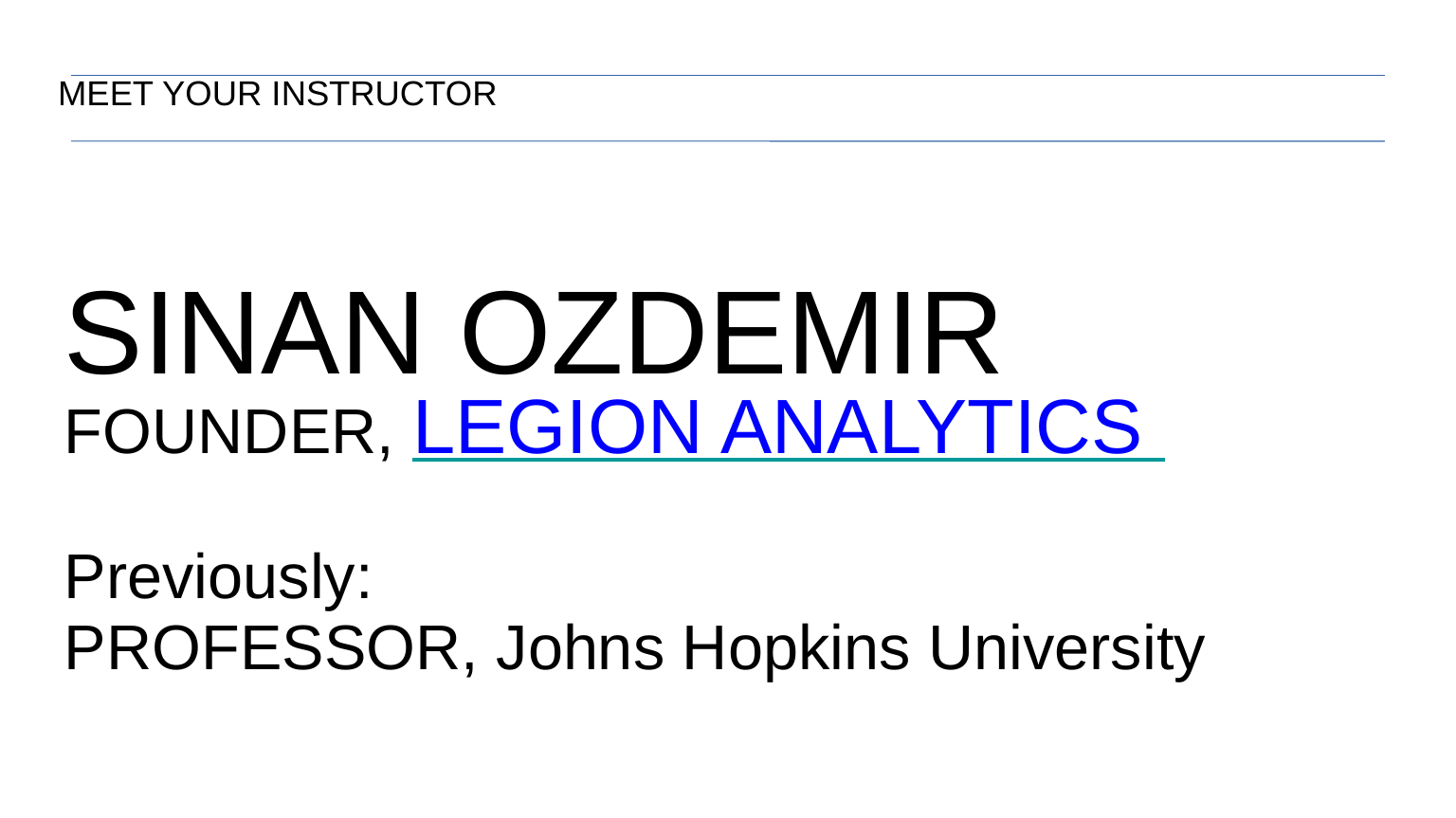

MEET YOUR INSTRUCTOR
3
# SINAN OZDEMIR FOUNDER, Legion Analytics

Previously:
PROFESSOR, Johns Hopkins University